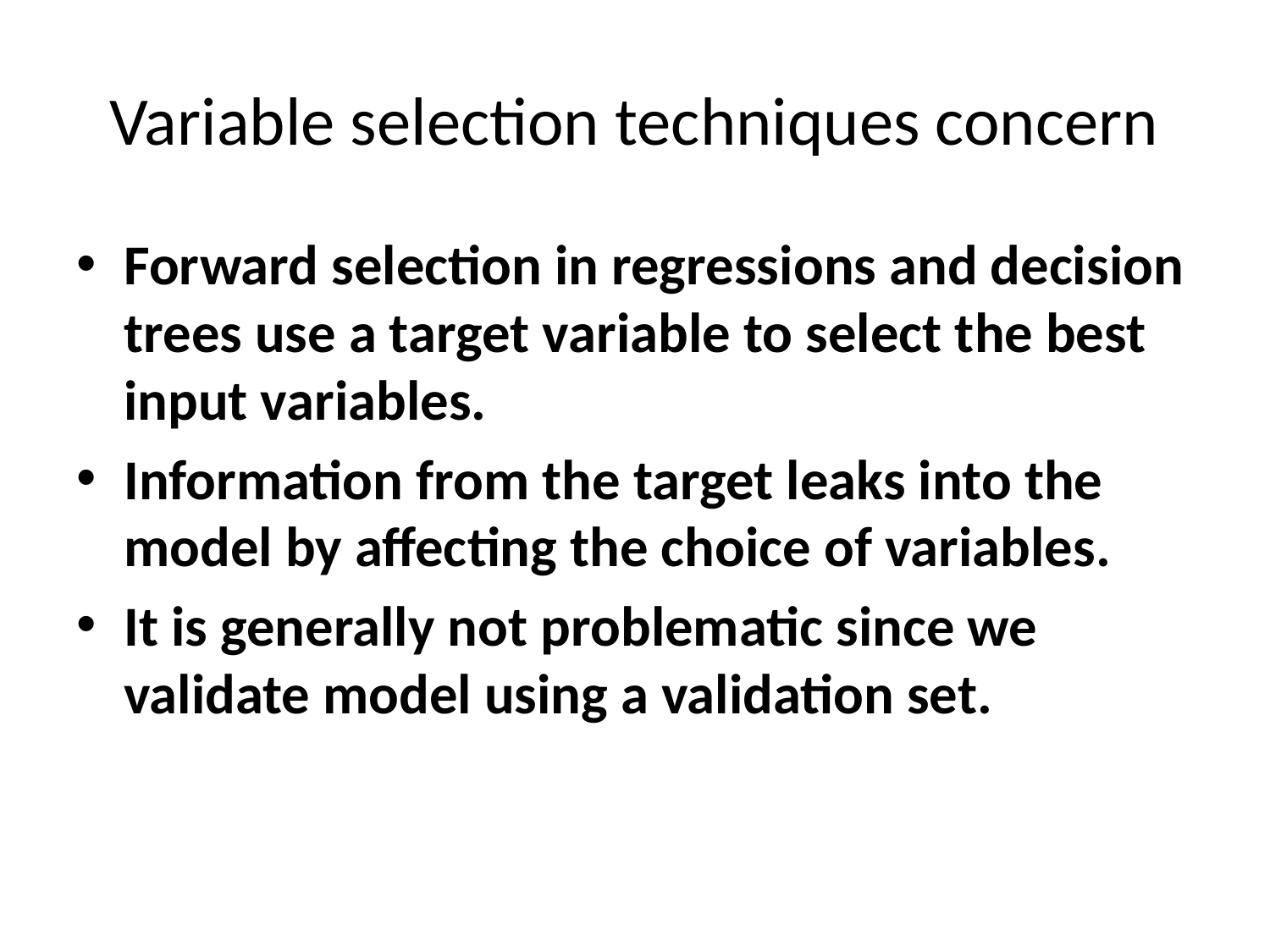

# Variable selection techniques concern
Forward selection in regressions and decision trees use a target variable to select the best input variables.
Information from the target leaks into the model by affecting the choice of variables.
It is generally not problematic since we validate model using a validation set.